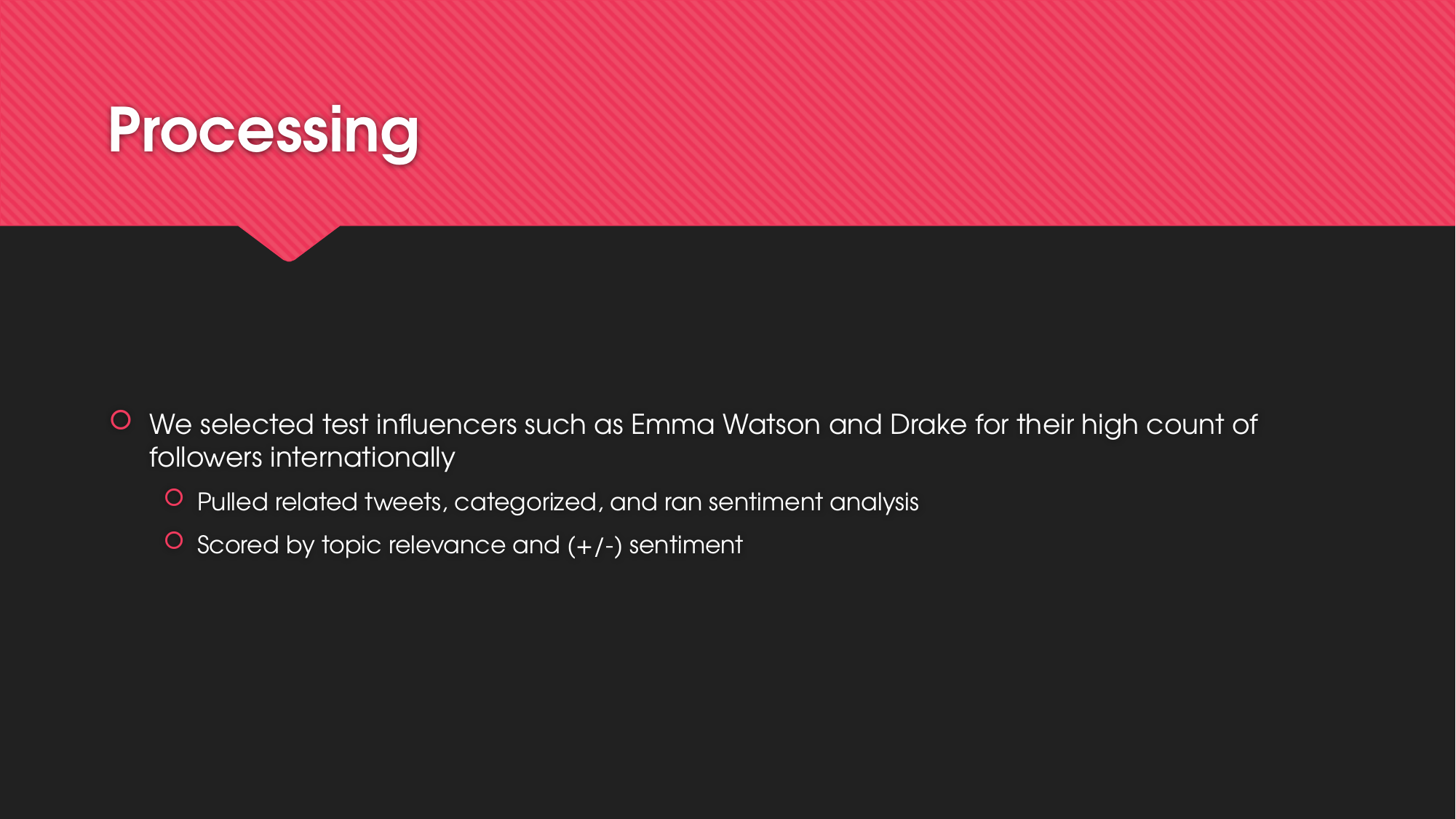

# Processing
We selected test influencers such as Emma Watson and Drake for their high count of followers internationally
Pulled related tweets, categorized, and ran sentiment analysis
Scored by topic relevance and (+/-) sentiment